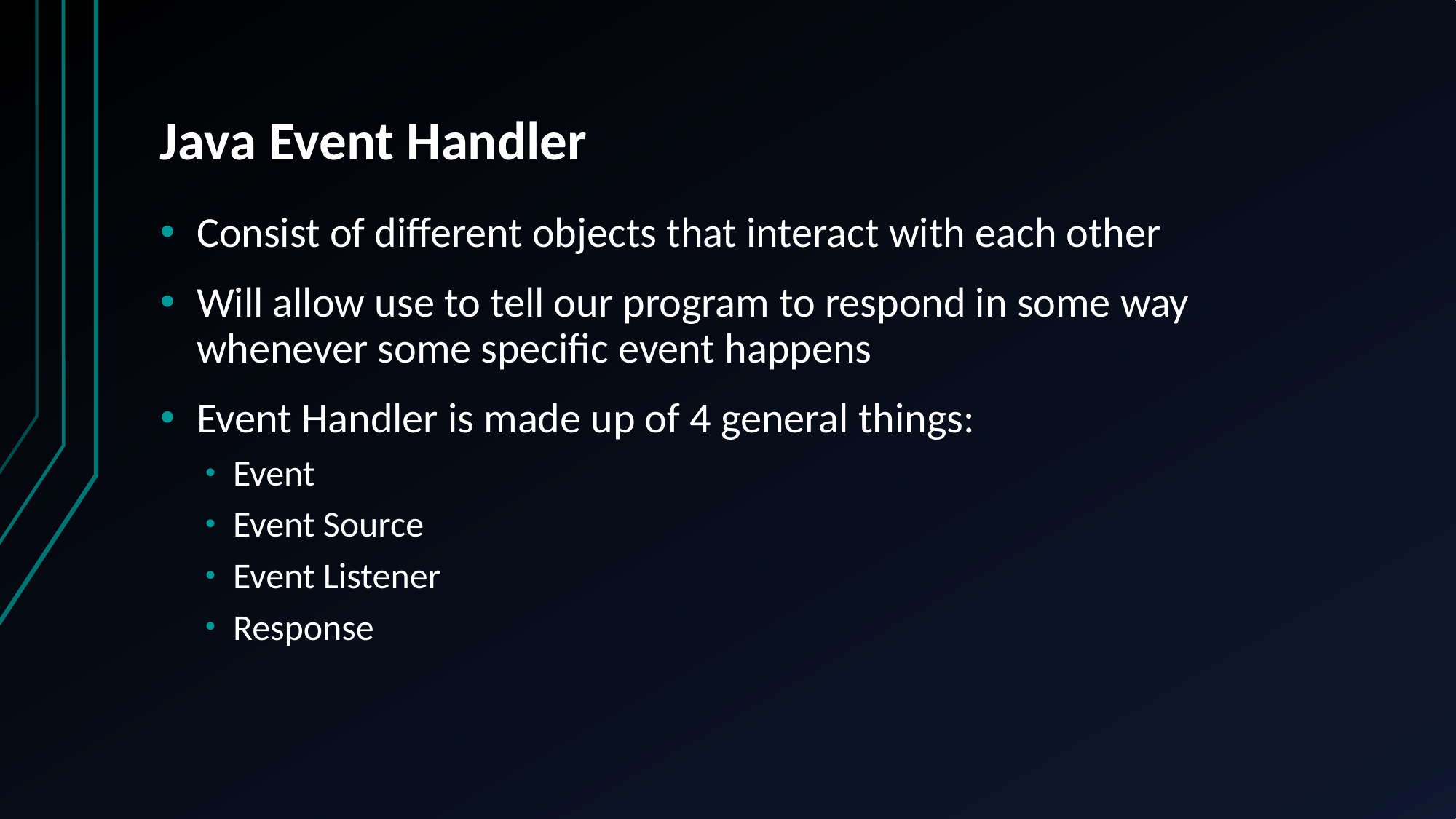

# Java Event Handler
Consist of different objects that interact with each other
Will allow use to tell our program to respond in some way whenever some specific event happens
Event Handler is made up of 4 general things:
Event
Event Source
Event Listener
Response